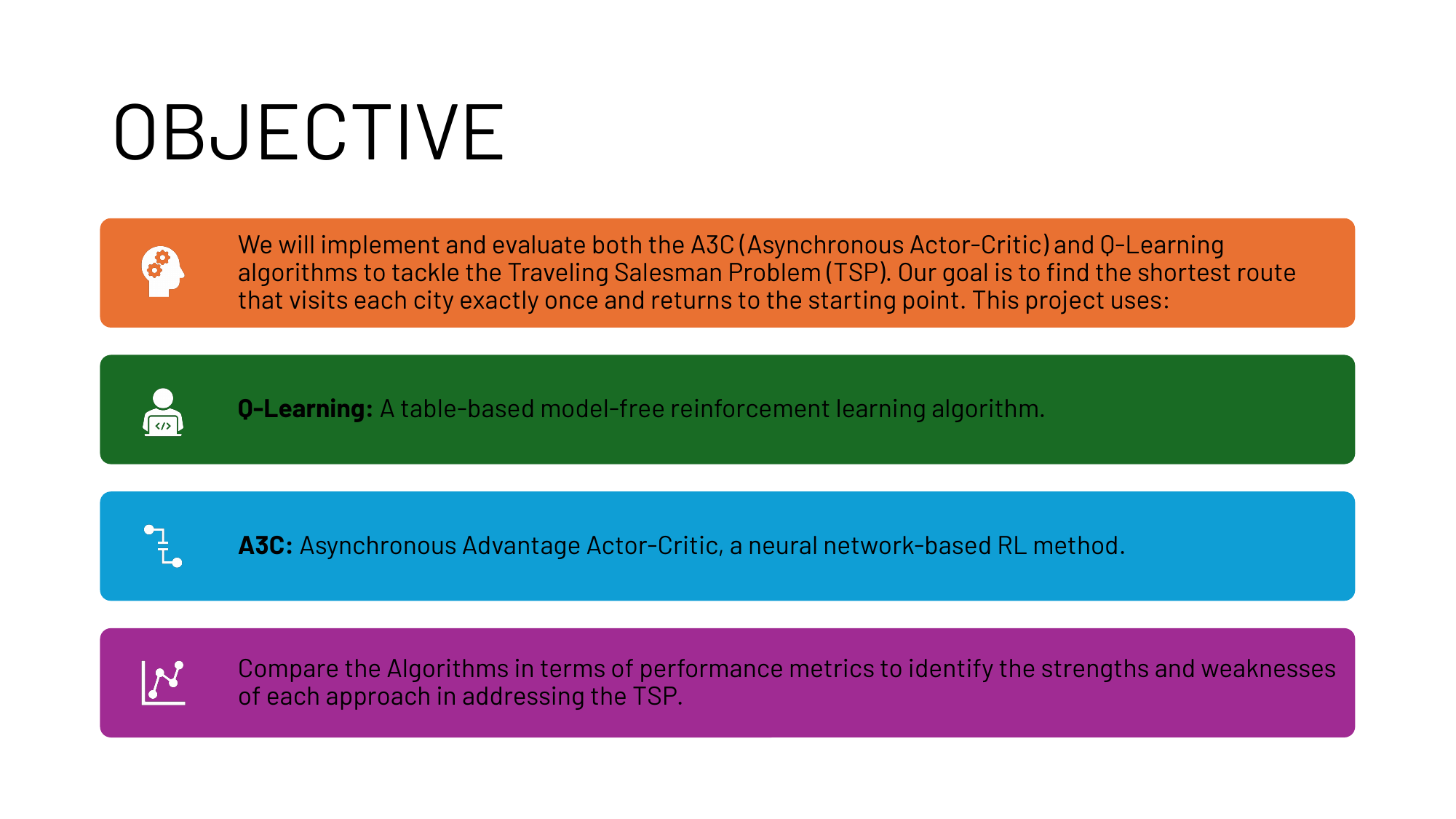

# OBJECTIVE
We will implement and evaluate both the A3C (Asynchronous Actor-Critic) and Q-Learning algorithms to tackle the Traveling Salesman Problem (TSP). Our goal is to find the shortest route that visits each city exactly once and returns to the starting point. This project uses:
Q-Learning: A table-based model-free reinforcement learning algorithm.
A3C: Asynchronous Advantage Actor-Critic, a neural network-based RL method.
Compare the Algorithms in terms of performance metrics to identify the strengths and weaknesses of each approach in addressing the TSP.